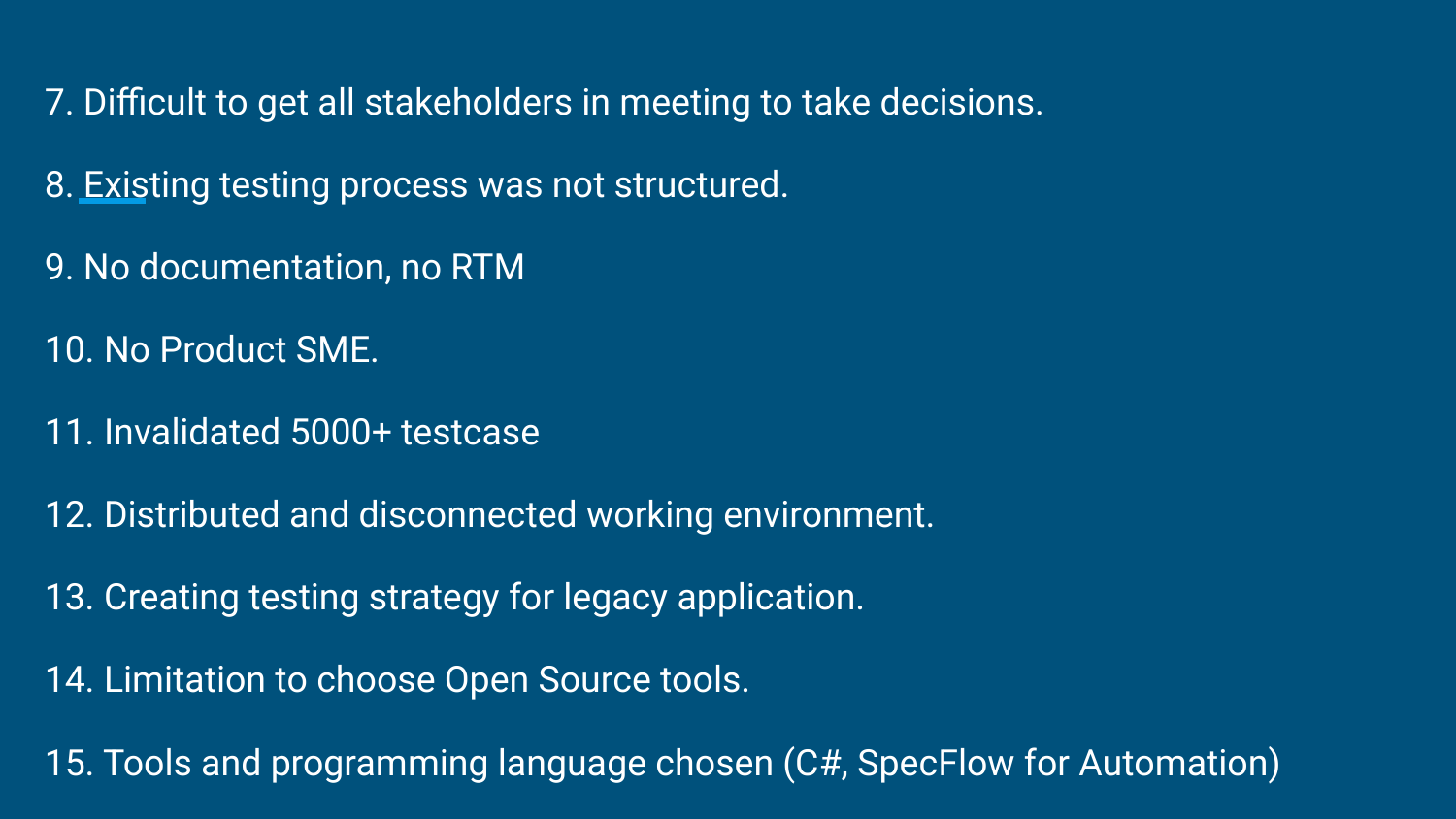

7. Difficult to get all stakeholders in meeting to take decisions.
8. Existing testing process was not structured.
9. No documentation, no RTM
10. No Product SME.
11. Invalidated 5000+ testcase
12. Distributed and disconnected working environment.
13. Creating testing strategy for legacy application.
14. Limitation to choose Open Source tools.
15. Tools and programming language chosen (C#, SpecFlow for Automation)